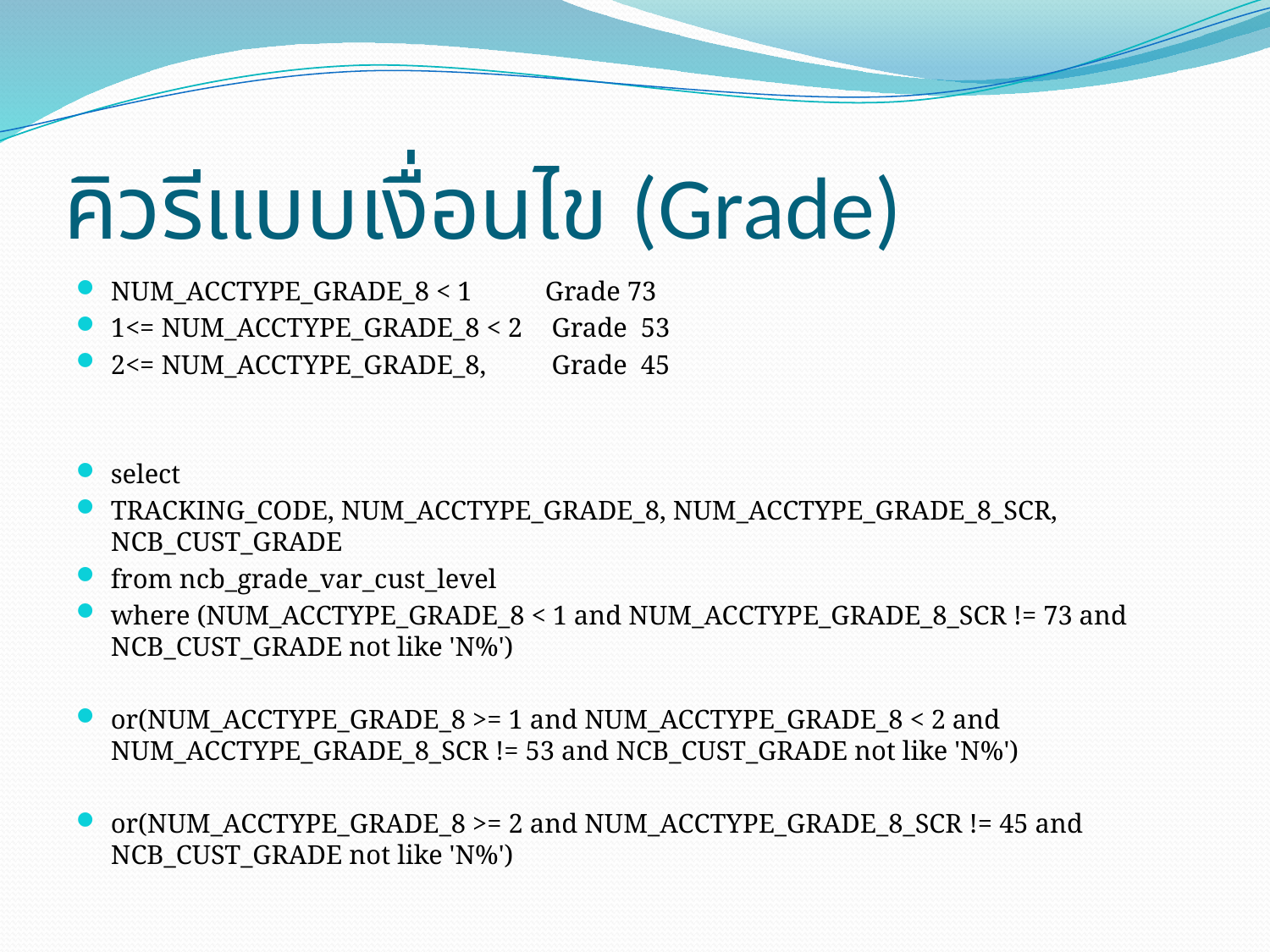

# คิวรีแบบเงื่อนไข (Grade)
NUM_ACCTYPE_GRADE_8 < 1 	Grade 73
1<= NUM_ACCTYPE_GRADE_8 < 2 	 Grade  53
2<= NUM_ACCTYPE_GRADE_8, 	 Grade  45

select
TRACKING_CODE, NUM_ACCTYPE_GRADE_8, NUM_ACCTYPE_GRADE_8_SCR, NCB_CUST_GRADE
from ncb_grade_var_cust_level
where (NUM_ACCTYPE_GRADE_8 < 1 and NUM_ACCTYPE_GRADE_8_SCR != 73 and NCB_CUST_GRADE not like 'N%')

or(NUM_ACCTYPE_GRADE_8 >= 1 and NUM_ACCTYPE_GRADE_8 < 2 and NUM_ACCTYPE_GRADE_8_SCR != 53 and NCB_CUST_GRADE not like 'N%')

or(NUM_ACCTYPE_GRADE_8 >= 2 and NUM_ACCTYPE_GRADE_8_SCR != 45 and NCB_CUST_GRADE not like 'N%')